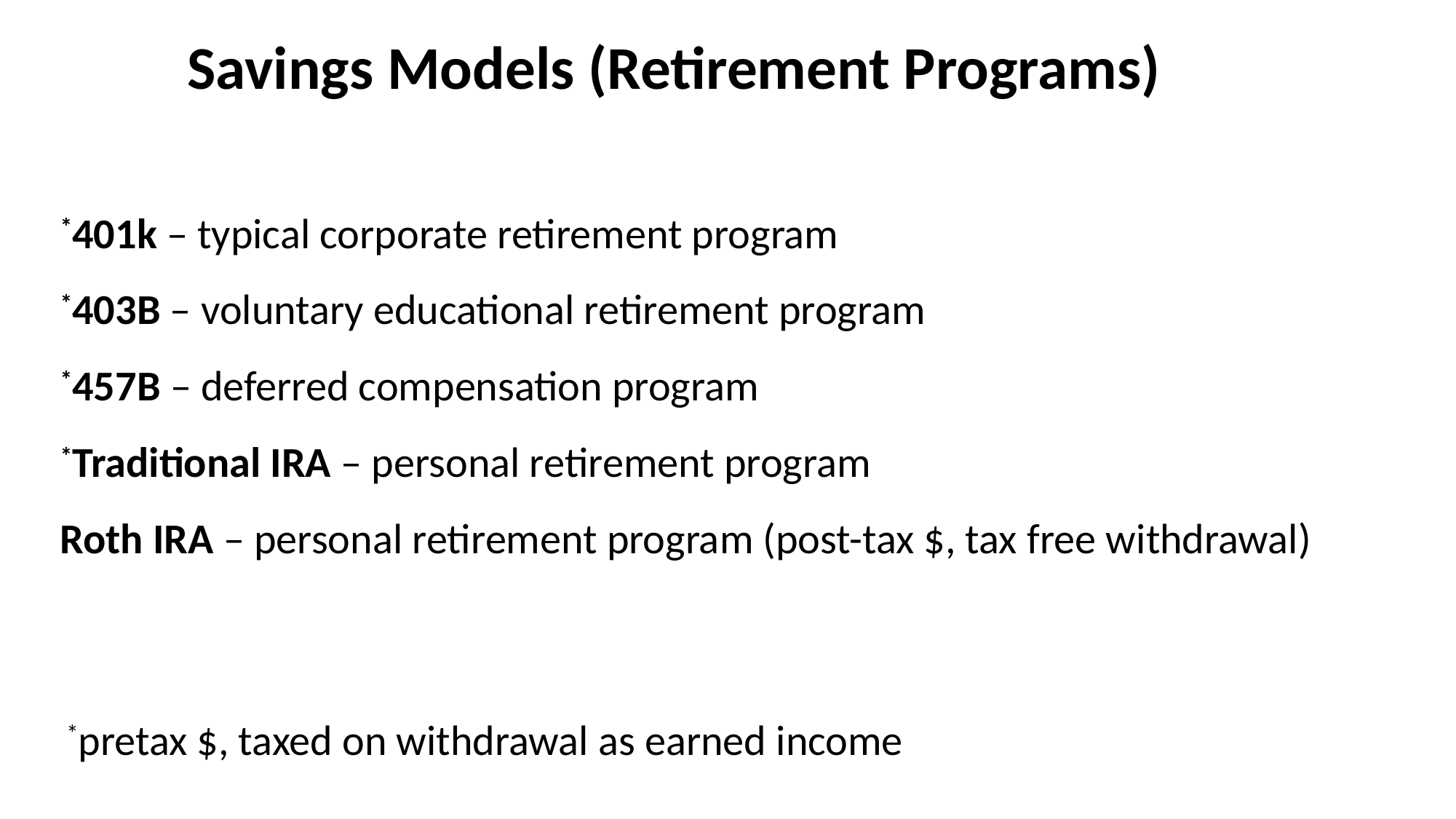

Savings Models (Retirement Programs)
*401k – typical corporate retirement program
*403B – voluntary educational retirement program
*457B – deferred compensation program
*Traditional IRA – personal retirement program
Roth IRA – personal retirement program (post-tax $, tax free withdrawal)
*pretax $, taxed on withdrawal as earned income